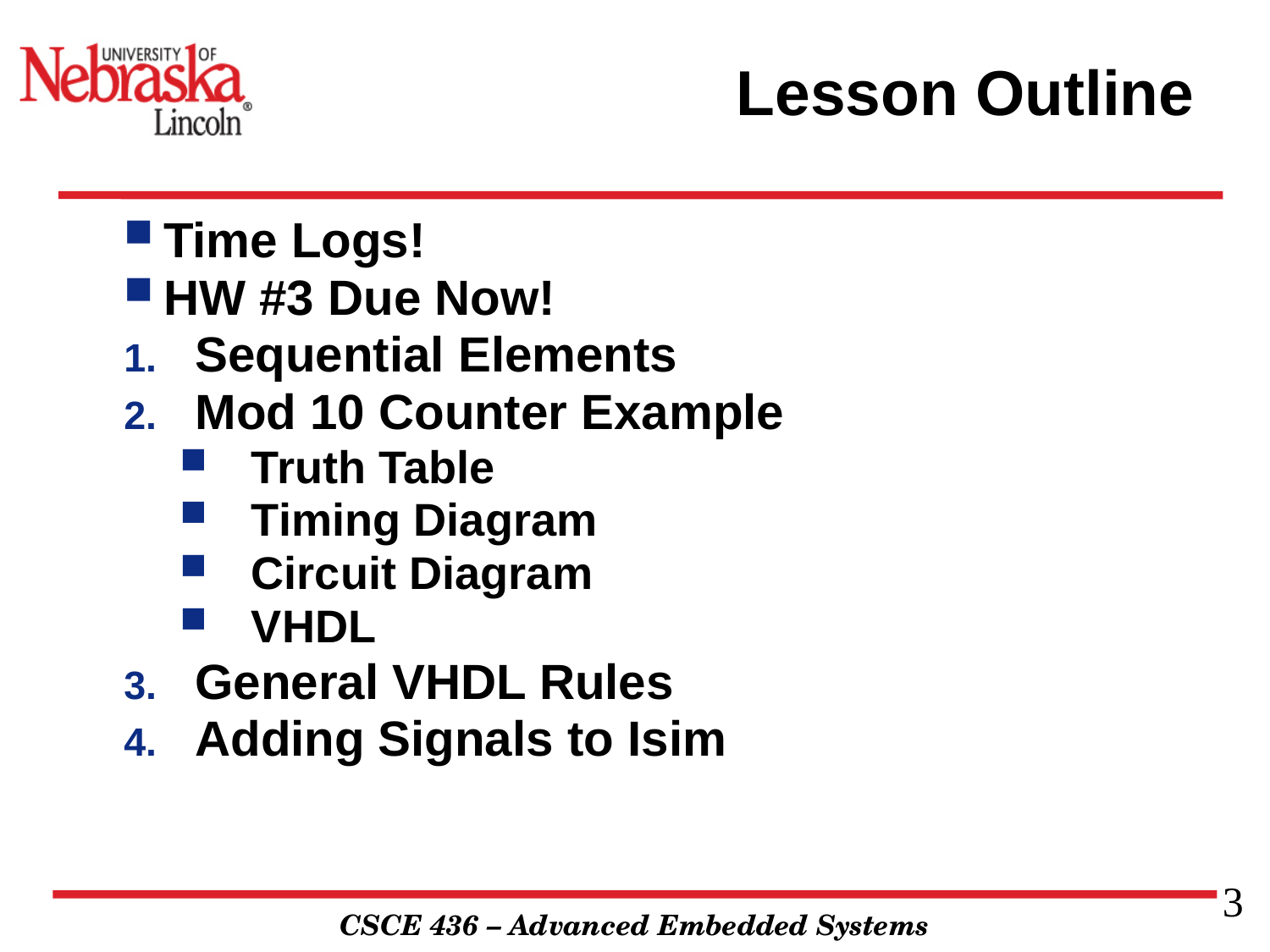

# Lesson Outline
Time Logs!
HW #3 Due Now!
Sequential Elements
Mod 10 Counter Example
Truth Table
Timing Diagram
Circuit Diagram
VHDL
General VHDL Rules
Adding Signals to Isim

3